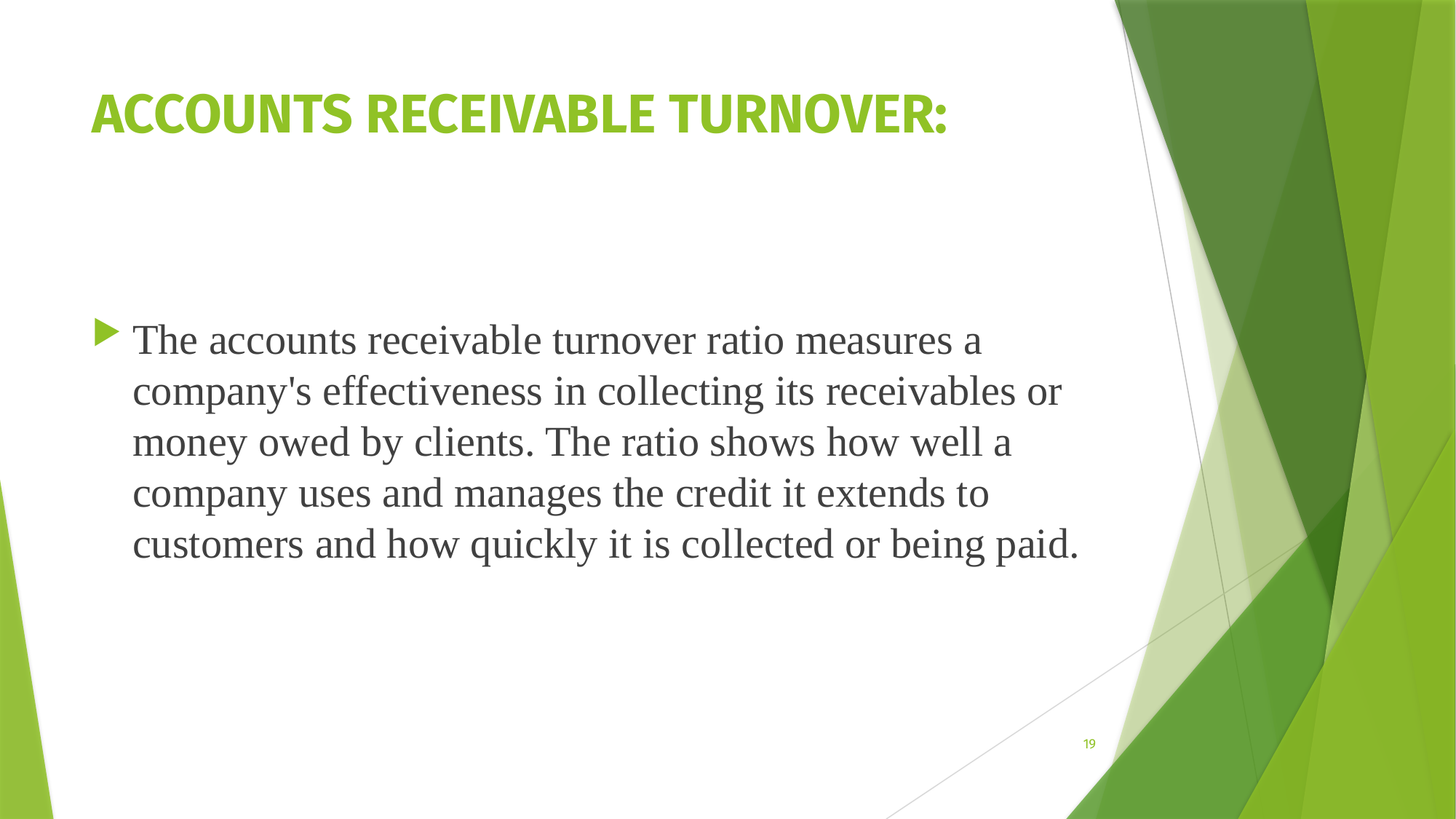

# ACCOUNTS RECEIVABLE TURNOVER:

The accounts receivable turnover ratio measures a company's effectiveness in collecting its receivables or money owed by clients. The ratio shows how well a company uses and manages the credit it extends to customers and how quickly it is collected or being paid.
19